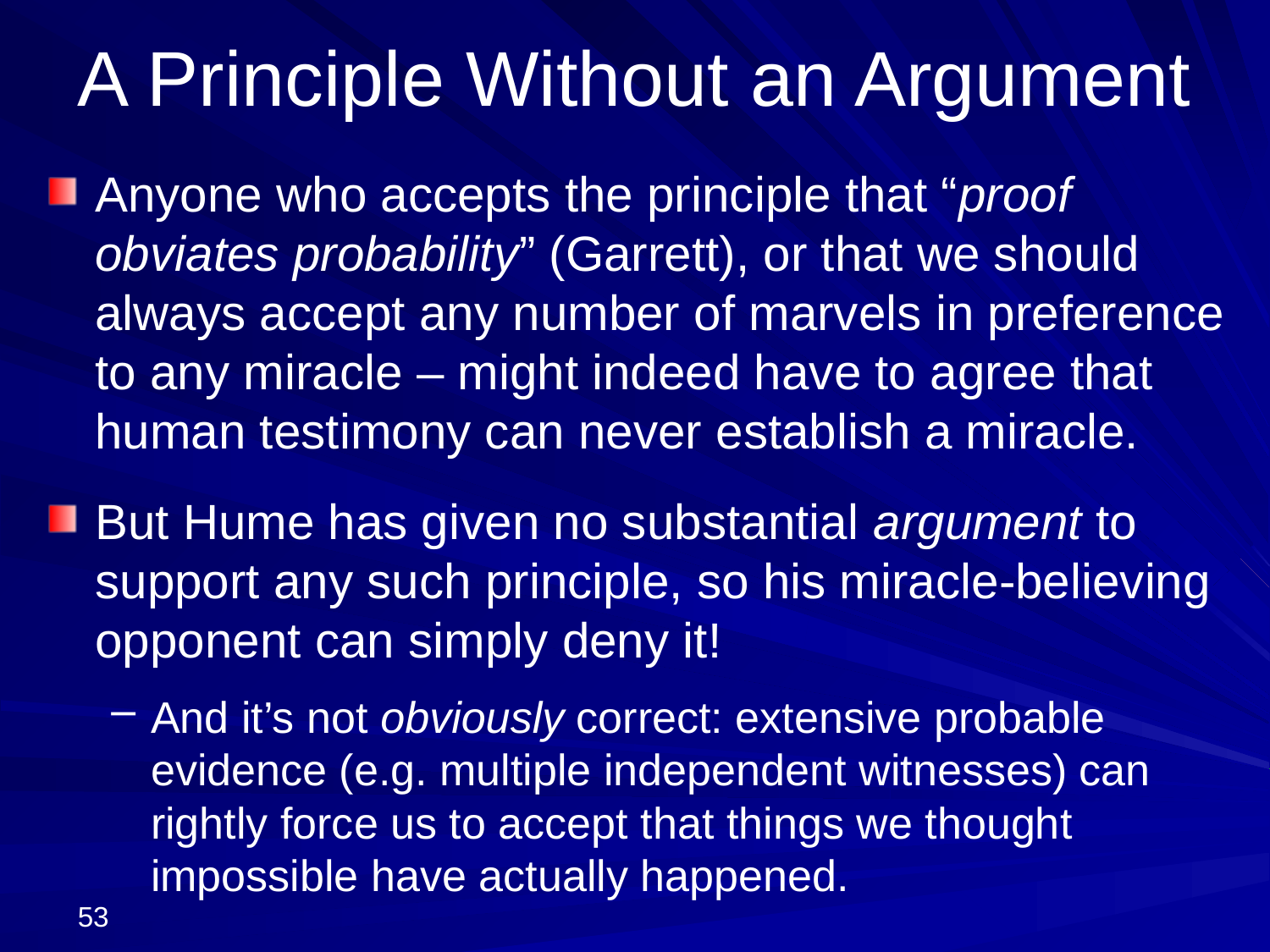

# A Principle Without an Argument
Anyone who accepts the principle that “proof obviates probability” (Garrett), or that we should always accept any number of marvels in preference to any miracle – might indeed have to agree that human testimony can never establish a miracle.
But Hume has given no substantial argument to support any such principle, so his miracle-believing opponent can simply deny it!
And it’s not obviously correct: extensive probable evidence (e.g. multiple independent witnesses) can rightly force us to accept that things we thought impossible have actually happened.
53